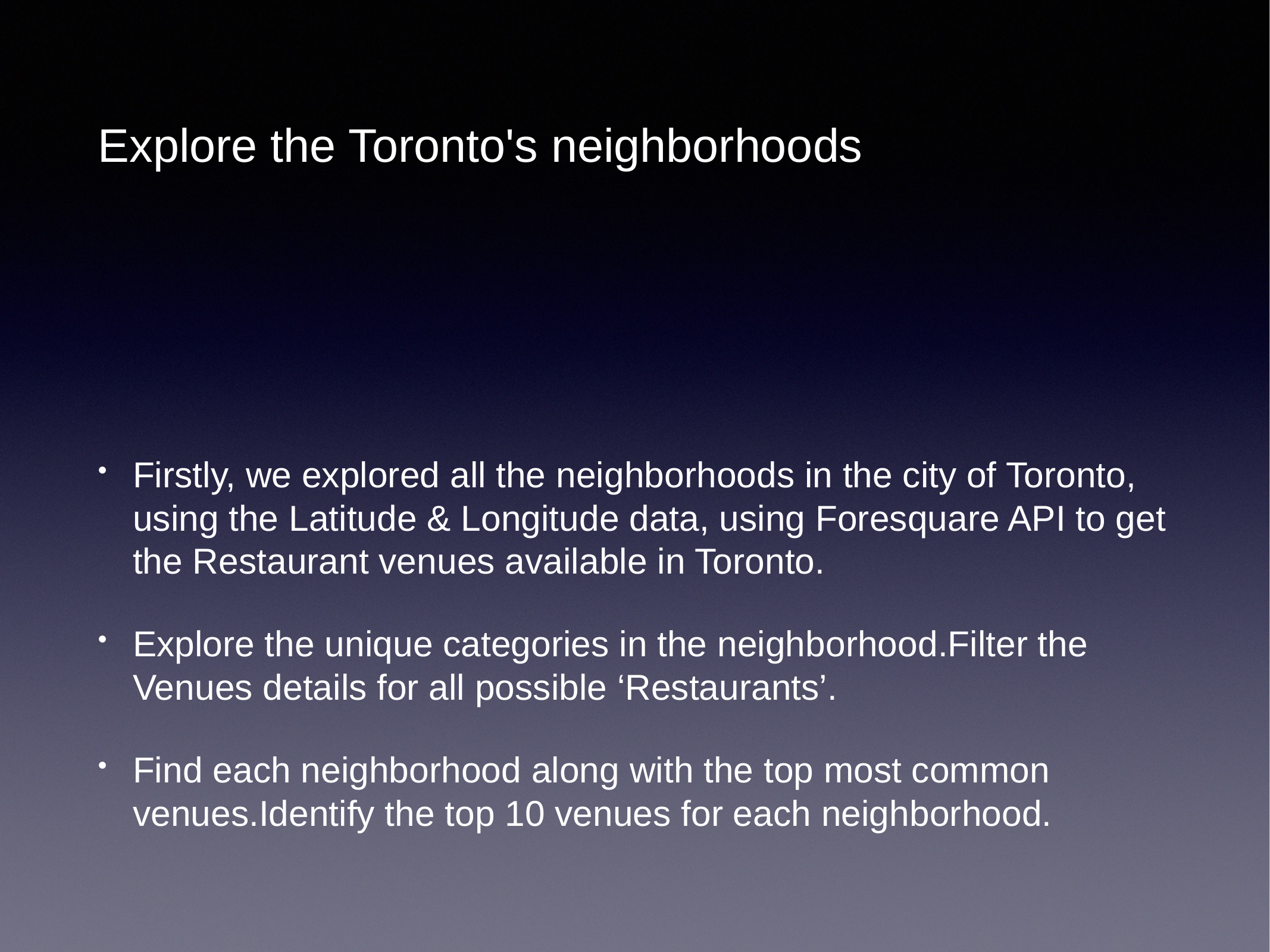

# Explore the Toronto's neighborhoods

Firstly, we explored all the neighborhoods in the city of Toronto, using the Latitude & Longitude data, using Foresquare API to get the Restaurant venues available in Toronto.
Explore the unique categories in the neighborhood.Filter the Venues details for all possible ‘Restaurants’.
Find each neighborhood along with the top most common venues.Identify the top 10 venues for each neighborhood.